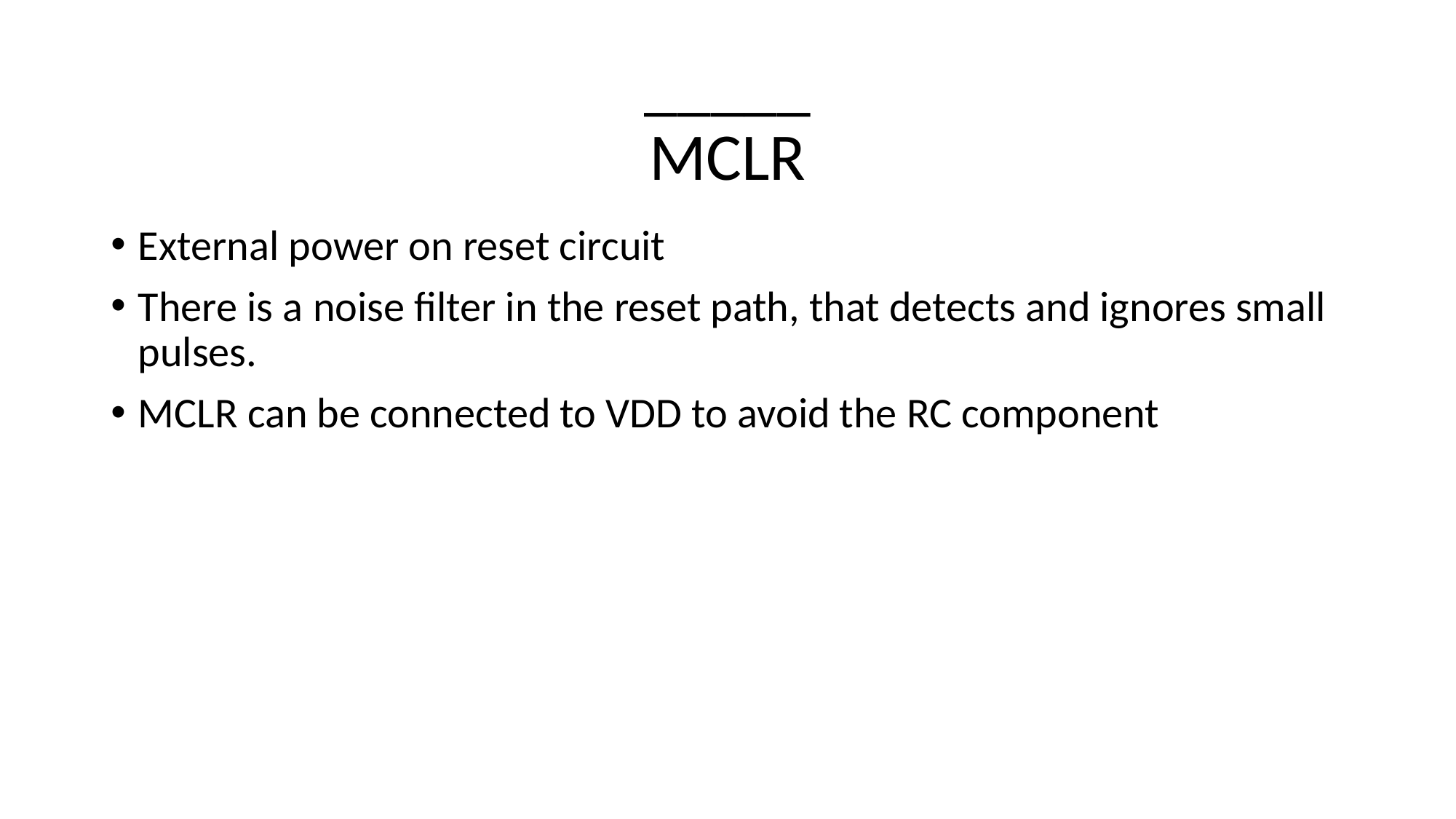

# _____ MCLR
External power on reset circuit
There is a noise filter in the reset path, that detects and ignores small pulses.
MCLR can be connected to VDD to avoid the RC component